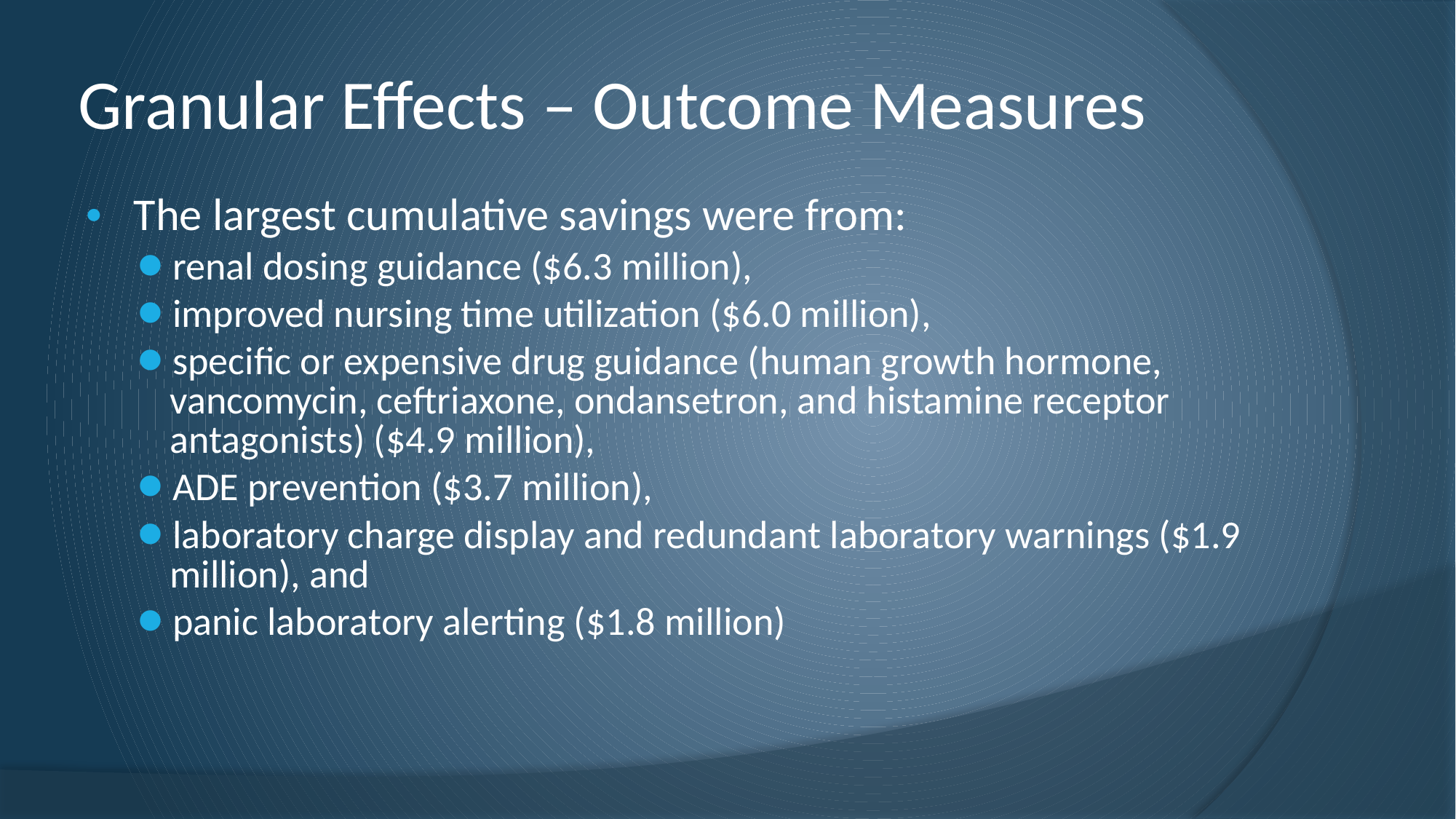

# Granular Effects – Outcome Measures
The largest cumulative savings were from:
renal dosing guidance ($6.3 million),
improved nursing time utilization ($6.0 million),
specific or expensive drug guidance (human growth hormone, vancomycin, ceftriaxone, ondansetron, and histamine receptor antagonists) ($4.9 million),
ADE prevention ($3.7 million),
laboratory charge display and redundant laboratory warnings ($1.9 million), and
panic laboratory alerting ($1.8 million)